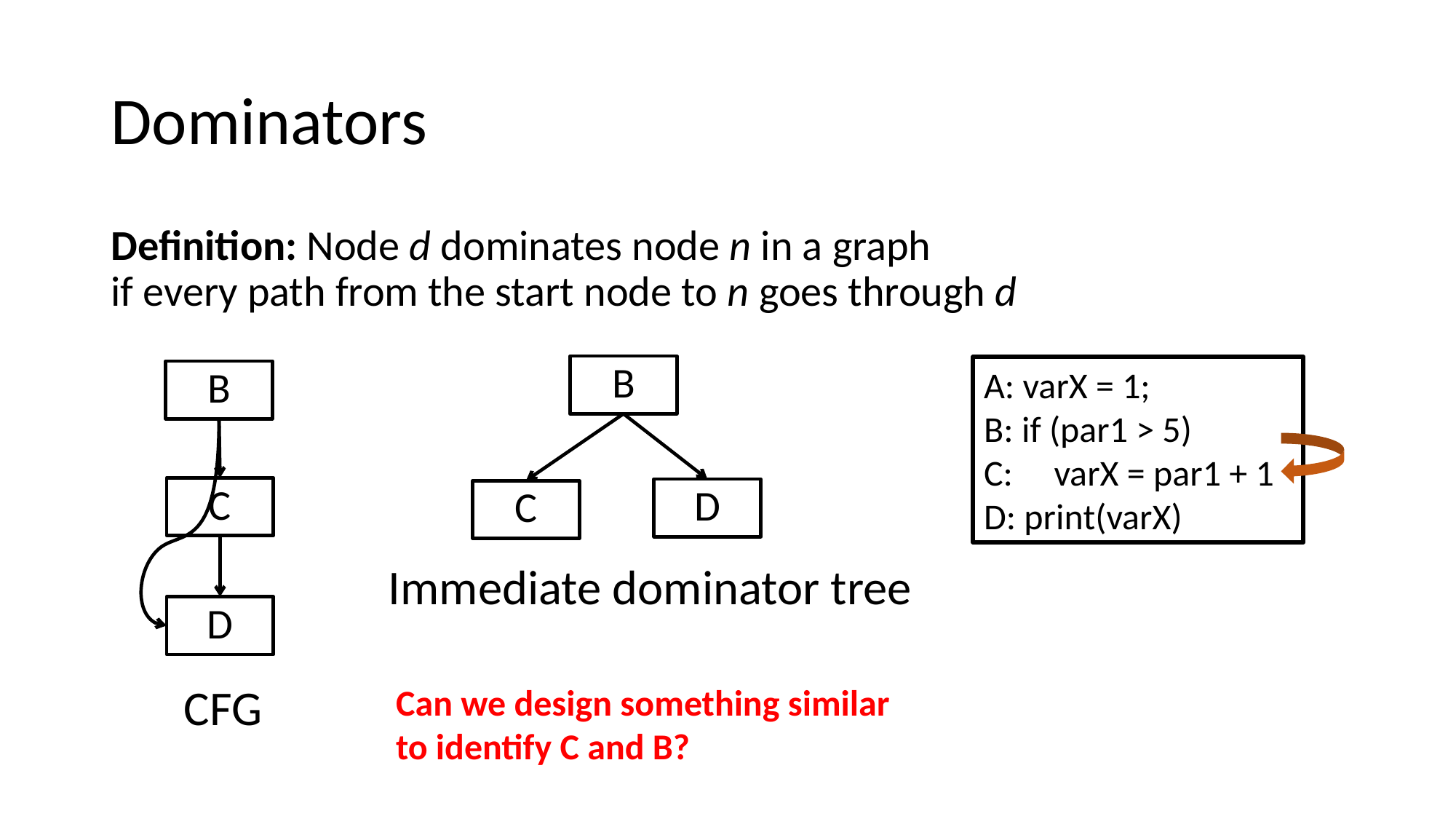

# Dominators
Definition: Node d dominates node n in a graph
if every path from the start node to n goes through d
B
A: varX = 1;
B: if (par1 > 5)
C:     varX = par1 + 1
D: print(varX)
B

C
D
C
Immediate dominator tree
D
CFG
Can we design something similar
to identify C and B?